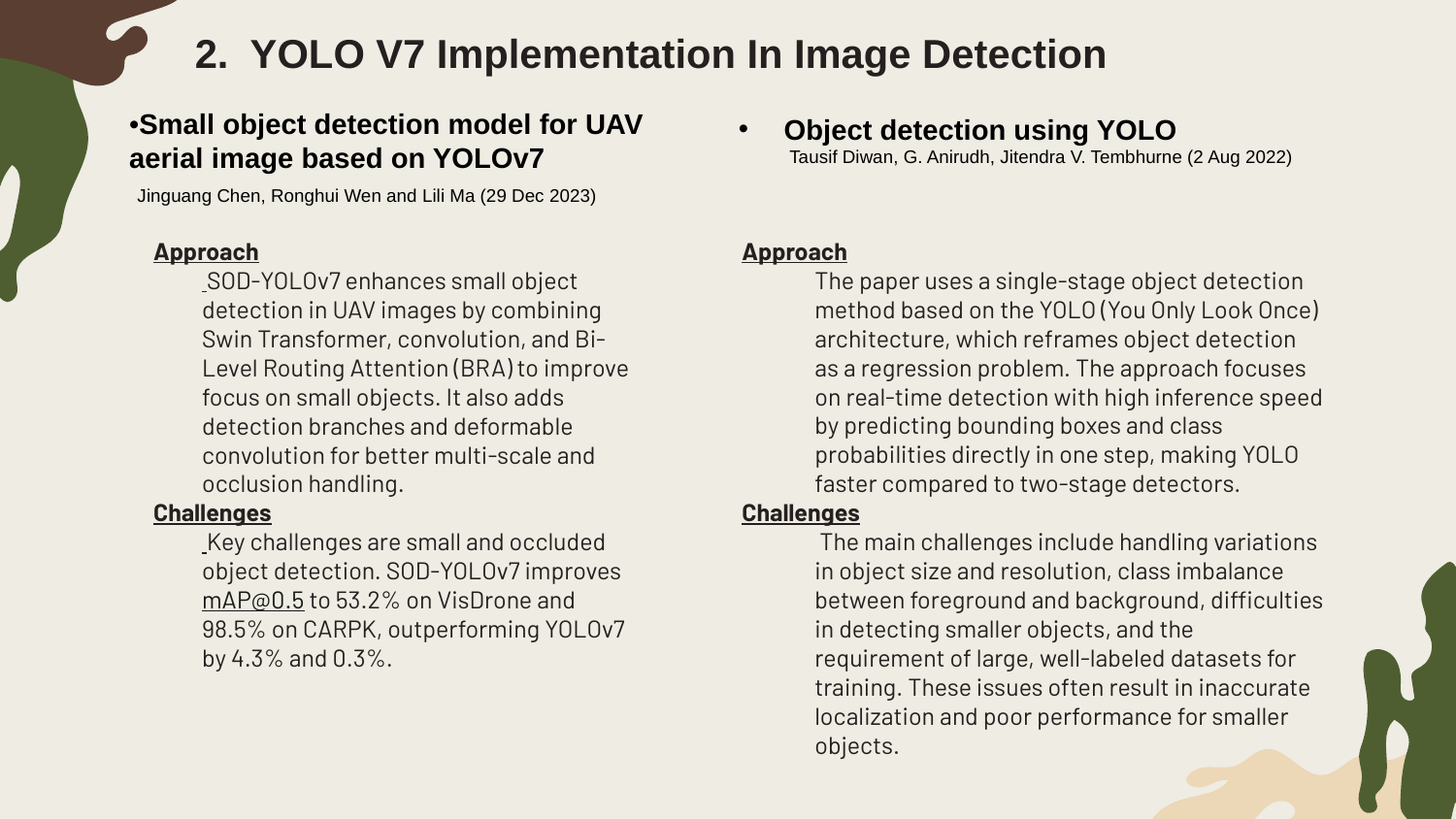

# 2. ⁠ YOLO V7 Implementation In Image Detection
•Small object detection model for UAV aerial image based on YOLOv7
 Jinguang Chen, Ronghui Wen and Lili Ma (29 Dec 2023)

Object detection using YOLO
          Tausif Diwan, G. Anirudh, Jitendra V. Tembhurne (2 Aug 2022)
Approach
The paper uses a single-stage object detection method based on the YOLO (You Only Look Once) architecture, which reframes object detection as a regression problem. The approach focuses on real-time detection with high inference speed by predicting bounding boxes and class probabilities directly in one step, making YOLO faster compared to two-stage detectors.
Challenges
 The main challenges include handling variations in object size and resolution, class imbalance between foreground and background, difficulties in detecting smaller objects, and the requirement of large, well-labeled datasets for training. These issues often result in inaccurate localization and poor performance for smaller objects.
Approach
 SOD-YOLOv7 enhances small object detection in UAV images by combining Swin Transformer, convolution, and Bi-Level Routing Attention (BRA) to improve focus on small objects. It also adds detection branches and deformable convolution for better multi-scale and occlusion handling.
Challenges
 Key challenges are small and occluded object detection. SOD-YOLOv7 improves mAP@0.5 to 53.2% on VisDrone and 98.5% on CARPK, outperforming YOLOv7 by 4.3% and 0.3%.